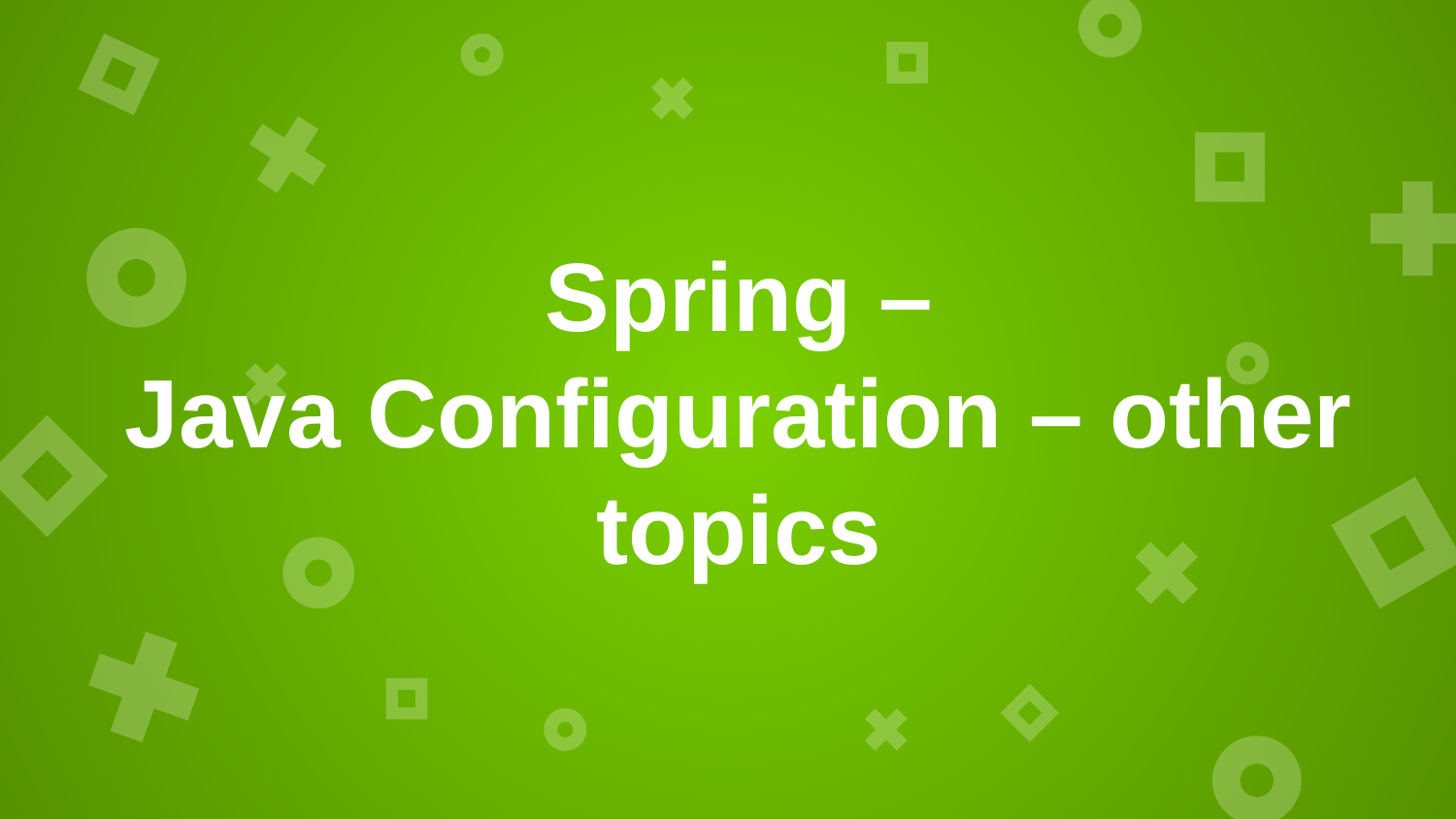

# Spring – Java Configuration – other topics